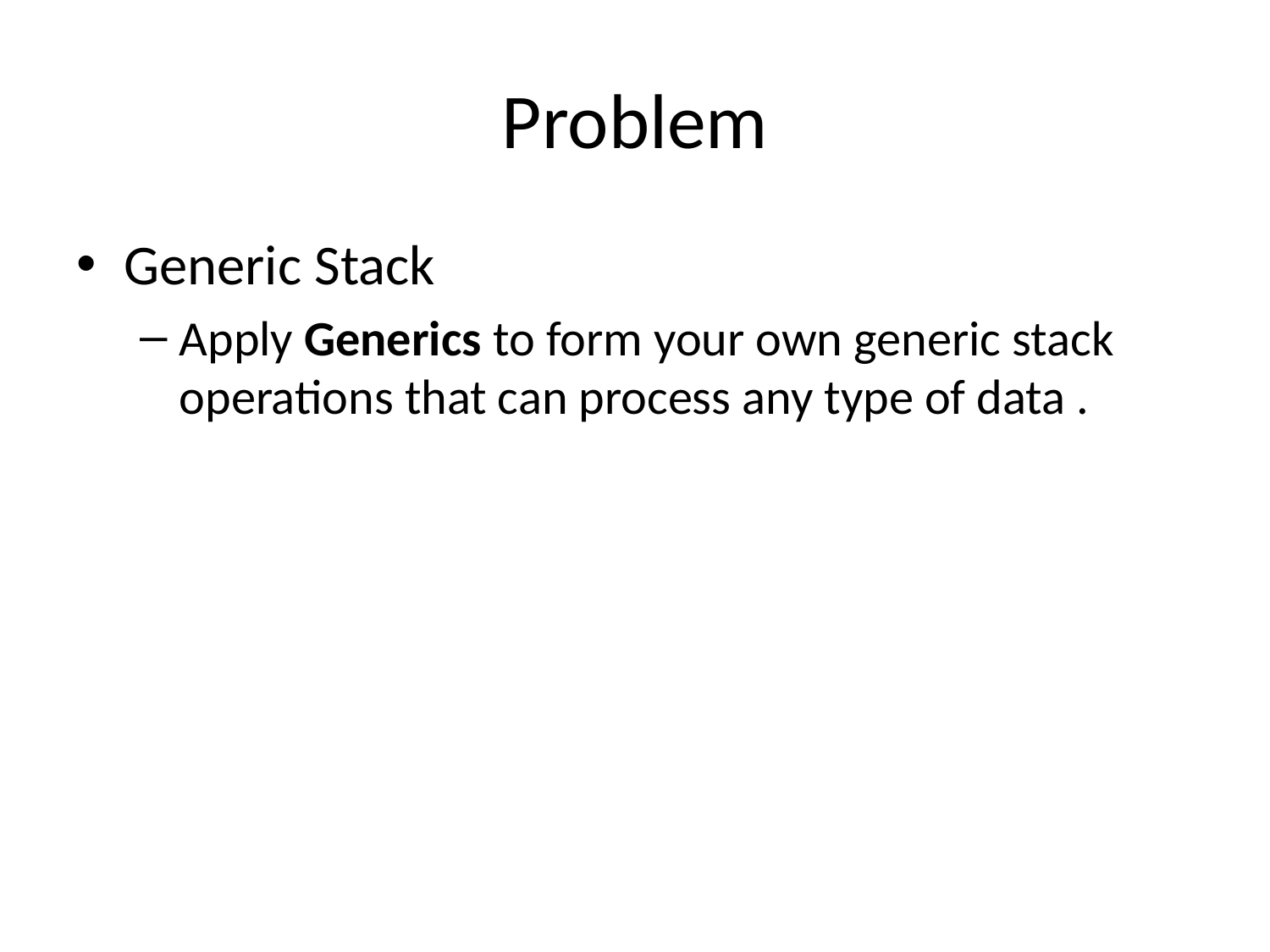

# Problem
Generic Stack
Apply Generics to form your own generic stack operations that can process any type of data .